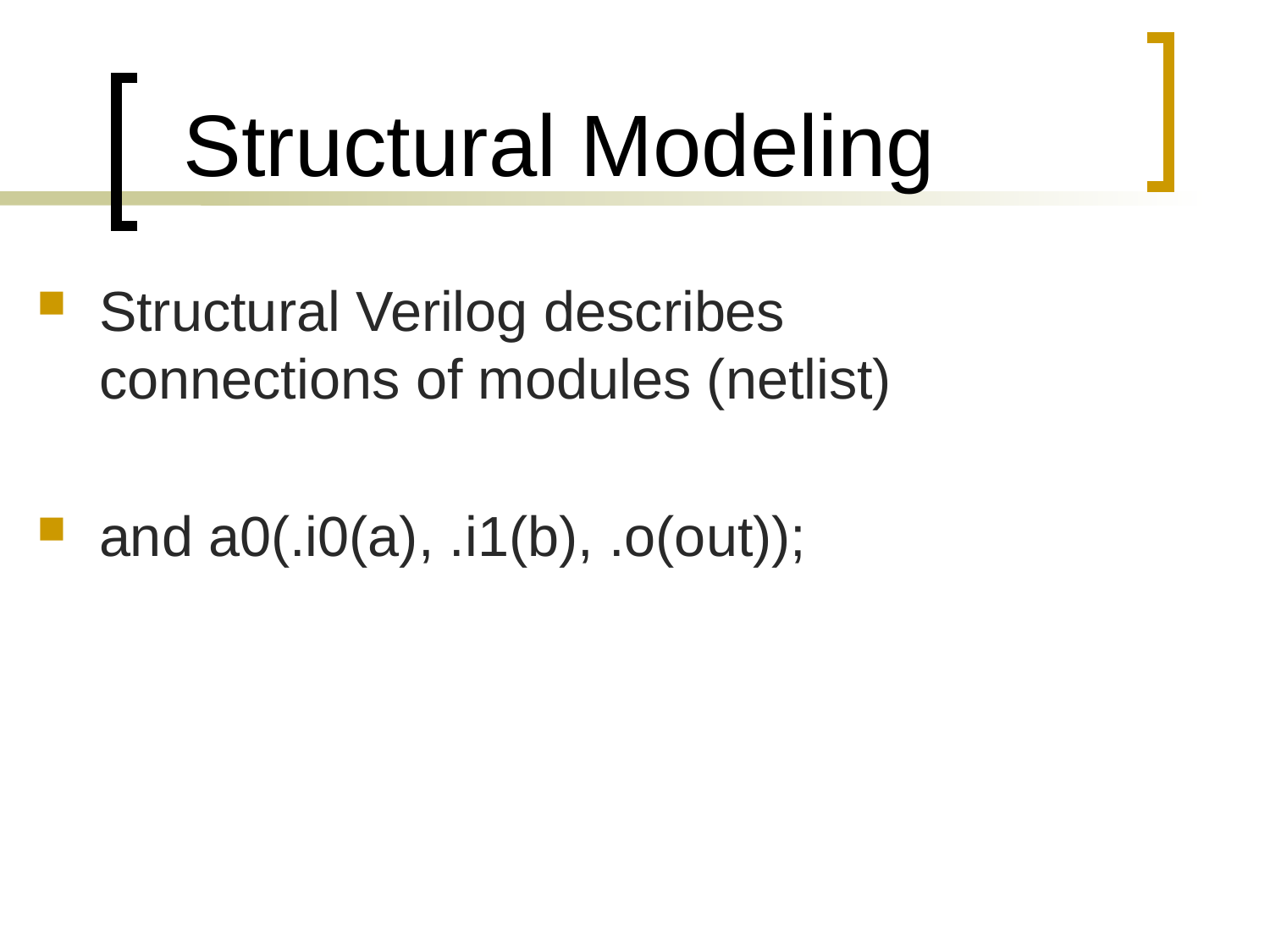

# Structural Modeling
Structural Verilog describes connections of modules (netlist)

and a0(.i0(a), .i1(b), .o(out));